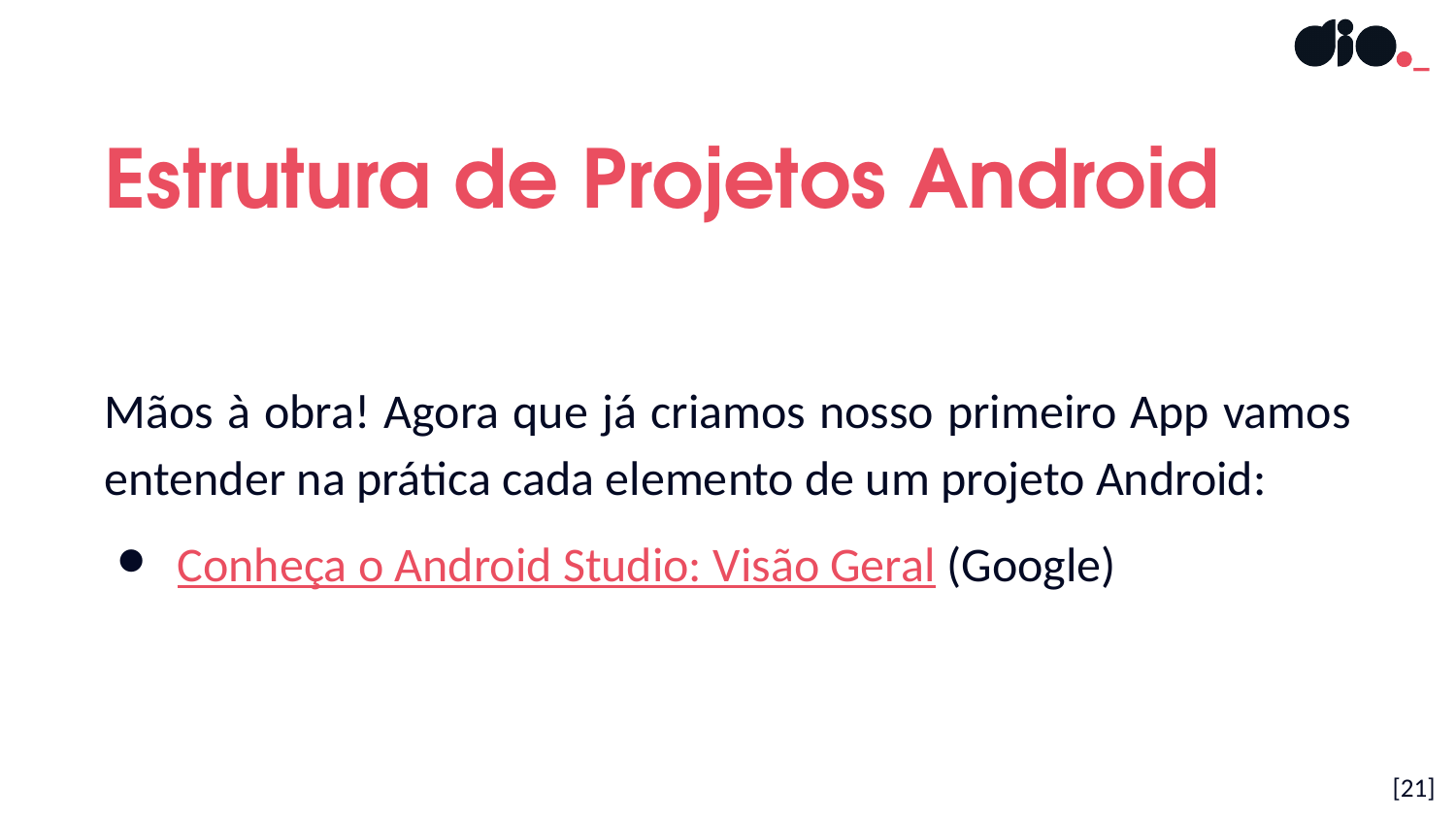

Estrutura de Projetos Android
Mãos à obra! Agora que já criamos nosso primeiro App vamos entender na prática cada elemento de um projeto Android:
Conheça o Android Studio: Visão Geral (Google)
[21]